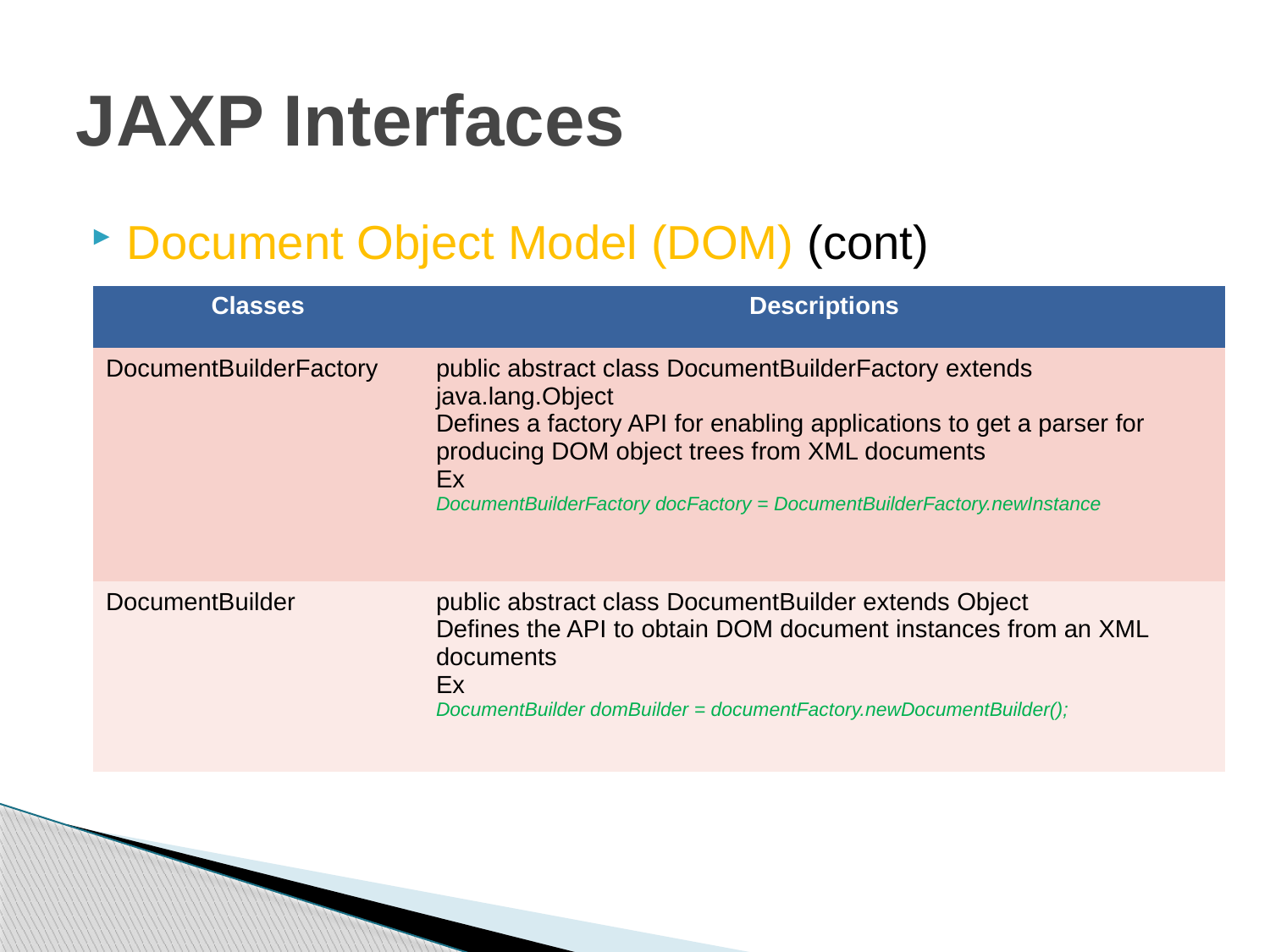

# JAXP Interfaces
Document Object Model (DOM) (cont)
| Classes | Descriptions |
| --- | --- |
| DocumentBuilderFactory | public abstract class DocumentBuilderFactory extends java.lang.Object Defines a factory API for enabling applications to get a parser for producing DOM object trees from XML documents Ex DocumentBuilderFactory docFactory = DocumentBuilderFactory.newInstance |
| DocumentBuilder | public abstract class DocumentBuilder extends Object Defines the API to obtain DOM document instances from an XML documents Ex DocumentBuilder domBuilder = documentFactory.newDocumentBuilder(); |